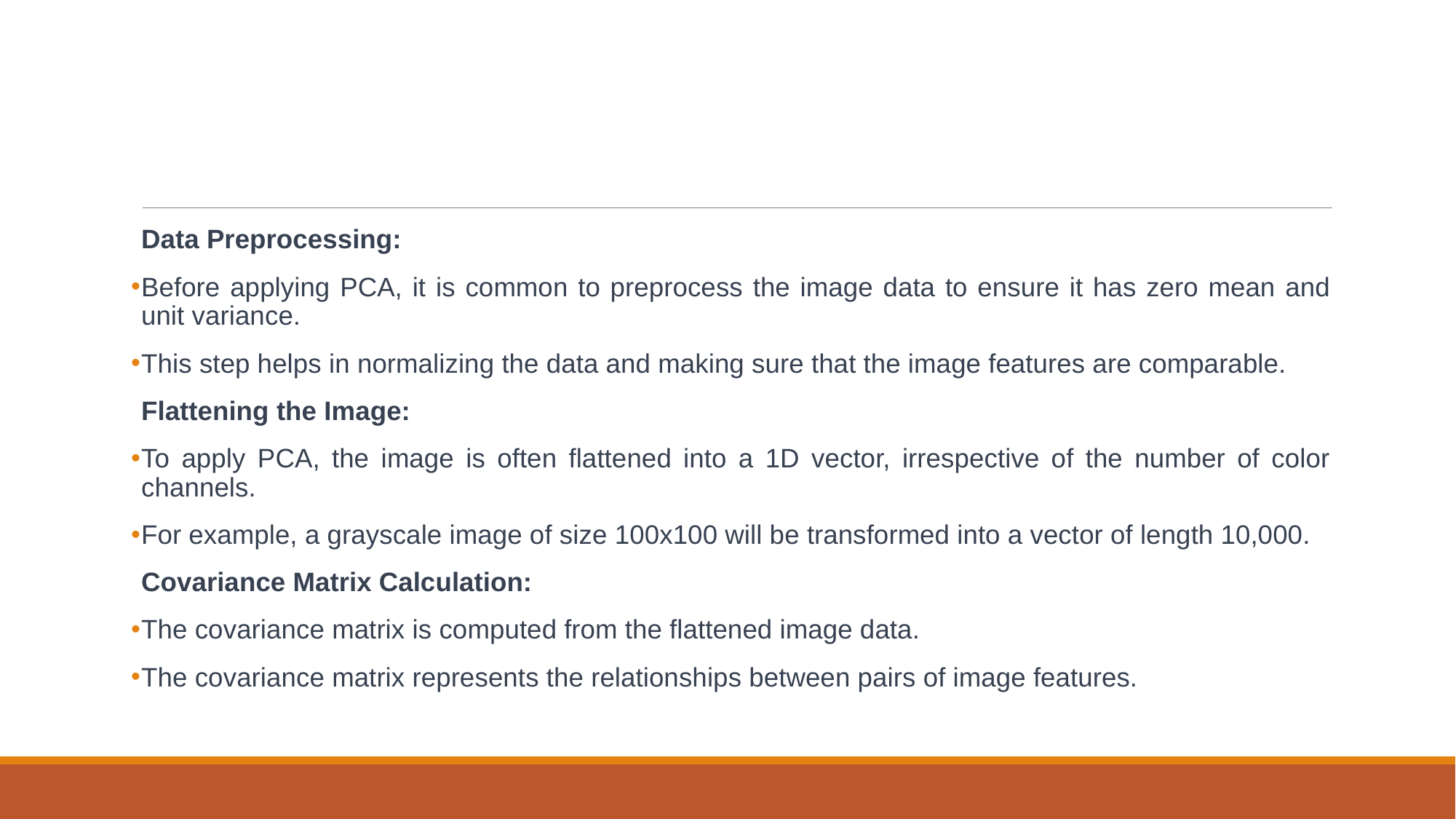

#
Data Preprocessing:
Before applying PCA, it is common to preprocess the image data to ensure it has zero mean and unit variance.
This step helps in normalizing the data and making sure that the image features are comparable.
Flattening the Image:
To apply PCA, the image is often flattened into a 1D vector, irrespective of the number of color channels.
For example, a grayscale image of size 100x100 will be transformed into a vector of length 10,000.
Covariance Matrix Calculation:
The covariance matrix is computed from the flattened image data.
The covariance matrix represents the relationships between pairs of image features.